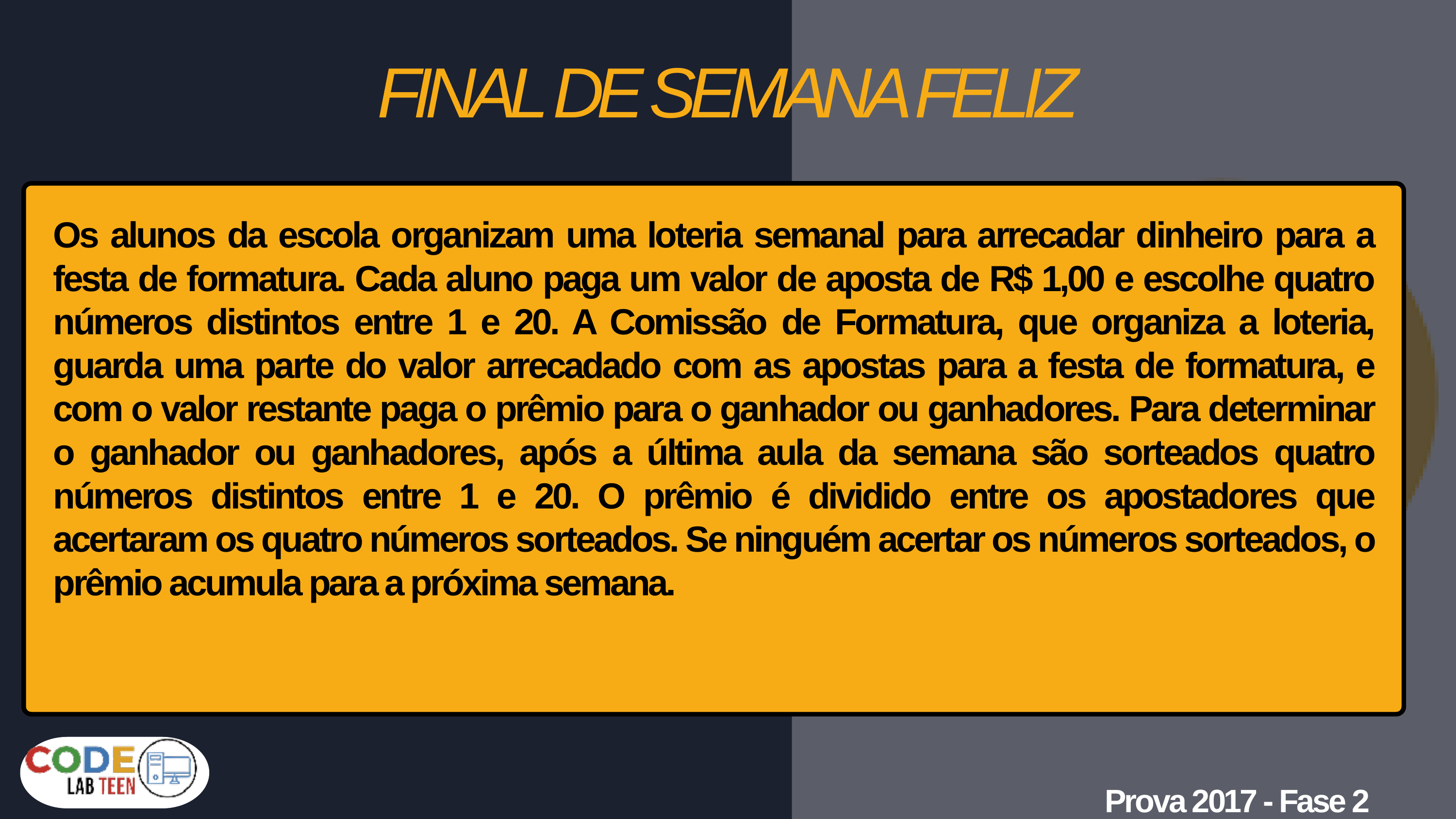

FINAL DE SEMANA FELIZ

Os alunos da escola organizam uma loteria semanal para arrecadar dinheiro para a festa de formatura. Cada aluno paga um valor de aposta de R$ 1,00 e escolhe quatro números distintos entre 1 e 20. A Comissão de Formatura, que organiza a loteria, guarda uma parte do valor arrecadado com as apostas para a festa de formatura, e com o valor restante paga o prêmio para o ganhador ou ganhadores. Para determinar o ganhador ou ganhadores, após a última aula da semana são sorteados quatro números distintos entre 1 e 20. O prêmio é dividido entre os apostadores que acertaram os quatro números sorteados. Se ninguém acertar os números sorteados, o prêmio acumula para a próxima semana.

Prova 2017 - Fase 2